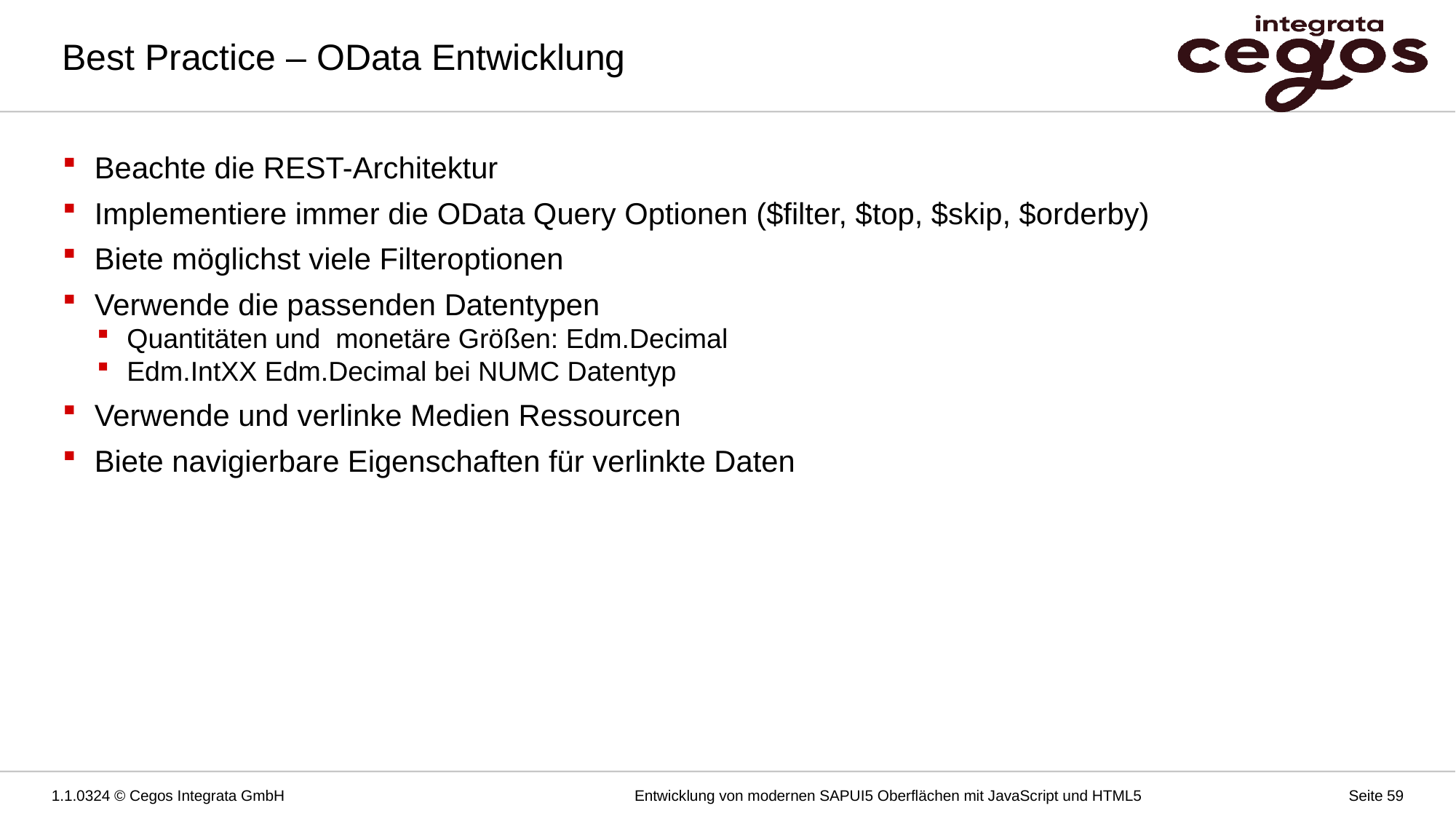

# Best Practice – OData Entwicklung
Beachte die REST-Architektur
Implementiere immer die OData Query Optionen ($filter, $top, $skip, $orderby)
Biete möglichst viele Filteroptionen
Verwende die passenden Datentypen
Quantitäten und  monetäre Größen: Edm.Decimal
Edm.IntXX Edm.Decimal bei NUMC Datentyp
Verwende und verlinke Medien Ressourcen
Biete navigierbare Eigenschaften für verlinkte Daten
1.1.0324 © Cegos Integrata GmbH
Entwicklung von modernen SAPUI5 Oberflächen mit JavaScript und HTML5
Seite 59